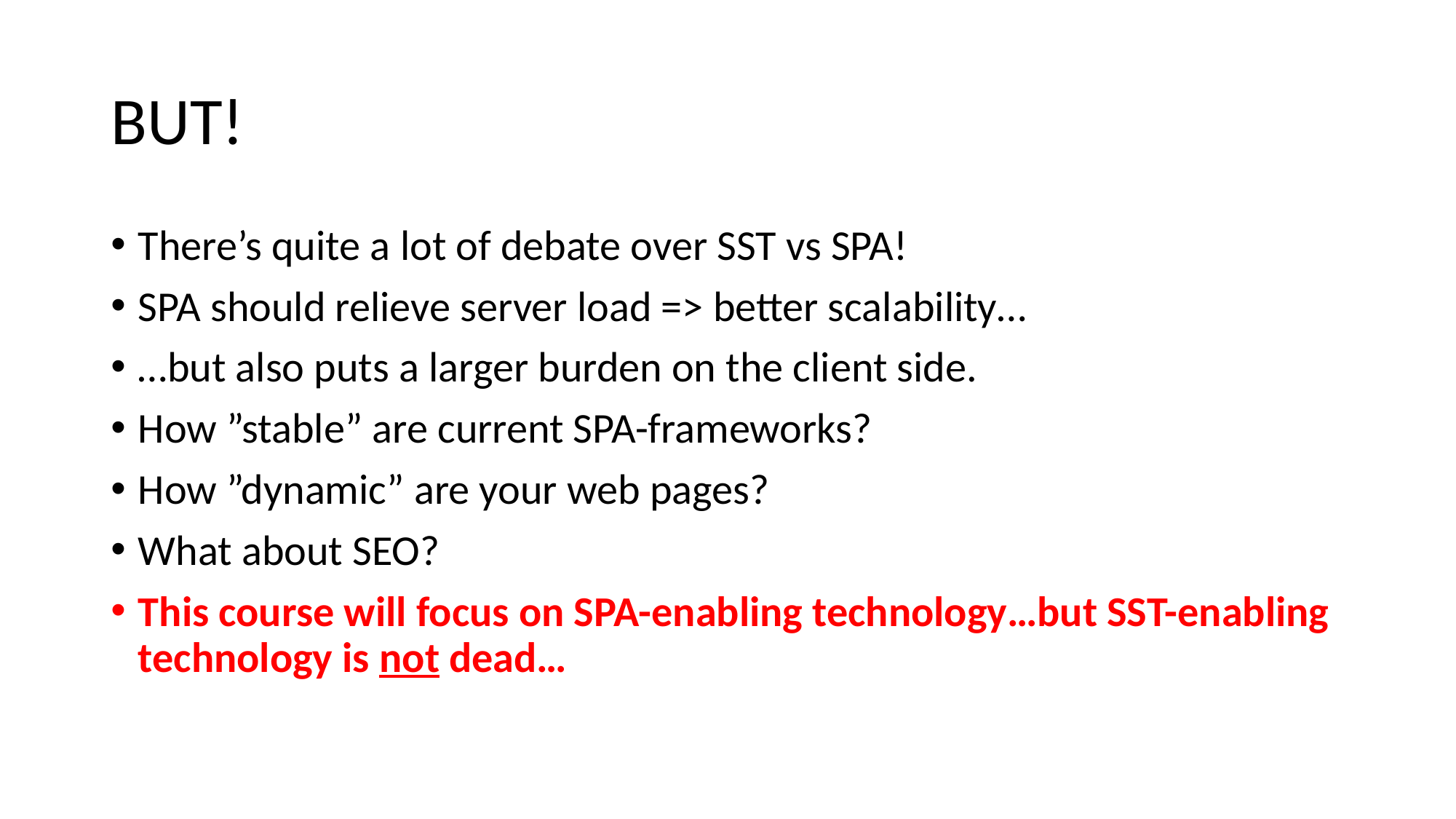

# BUT!
There’s quite a lot of debate over SST vs SPA!
SPA should relieve server load => better scalability…
…but also puts a larger burden on the client side.
How ”stable” are current SPA-frameworks?
How ”dynamic” are your web pages?
What about SEO?
This course will focus on SPA-enabling technology…but SST-enabling technology is not dead…